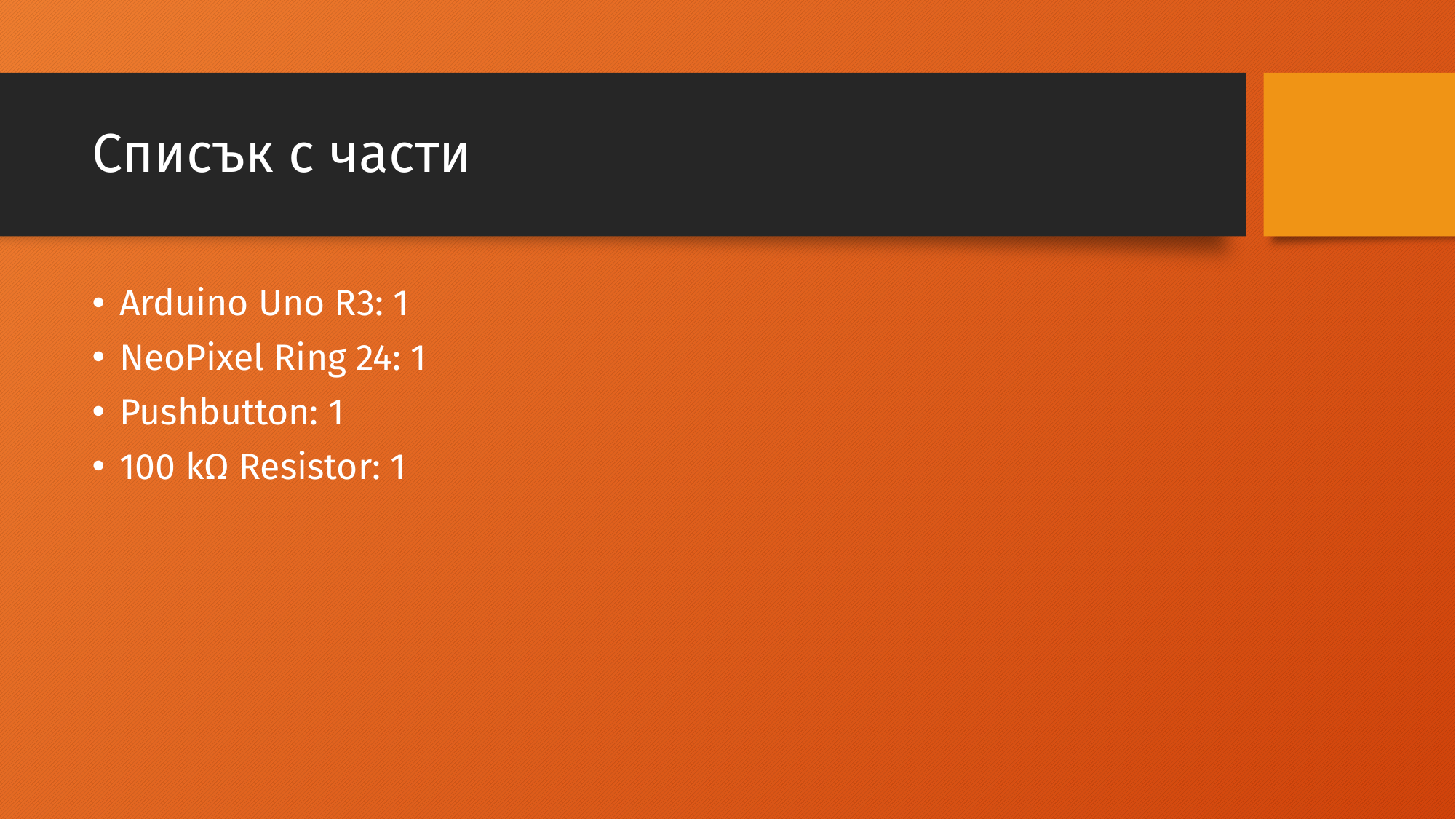

# Списък с части
Arduino Uno R3: 1
NeoPixel Ring 24: 1
Pushbutton: 1
100 kΩ Resistor: 1